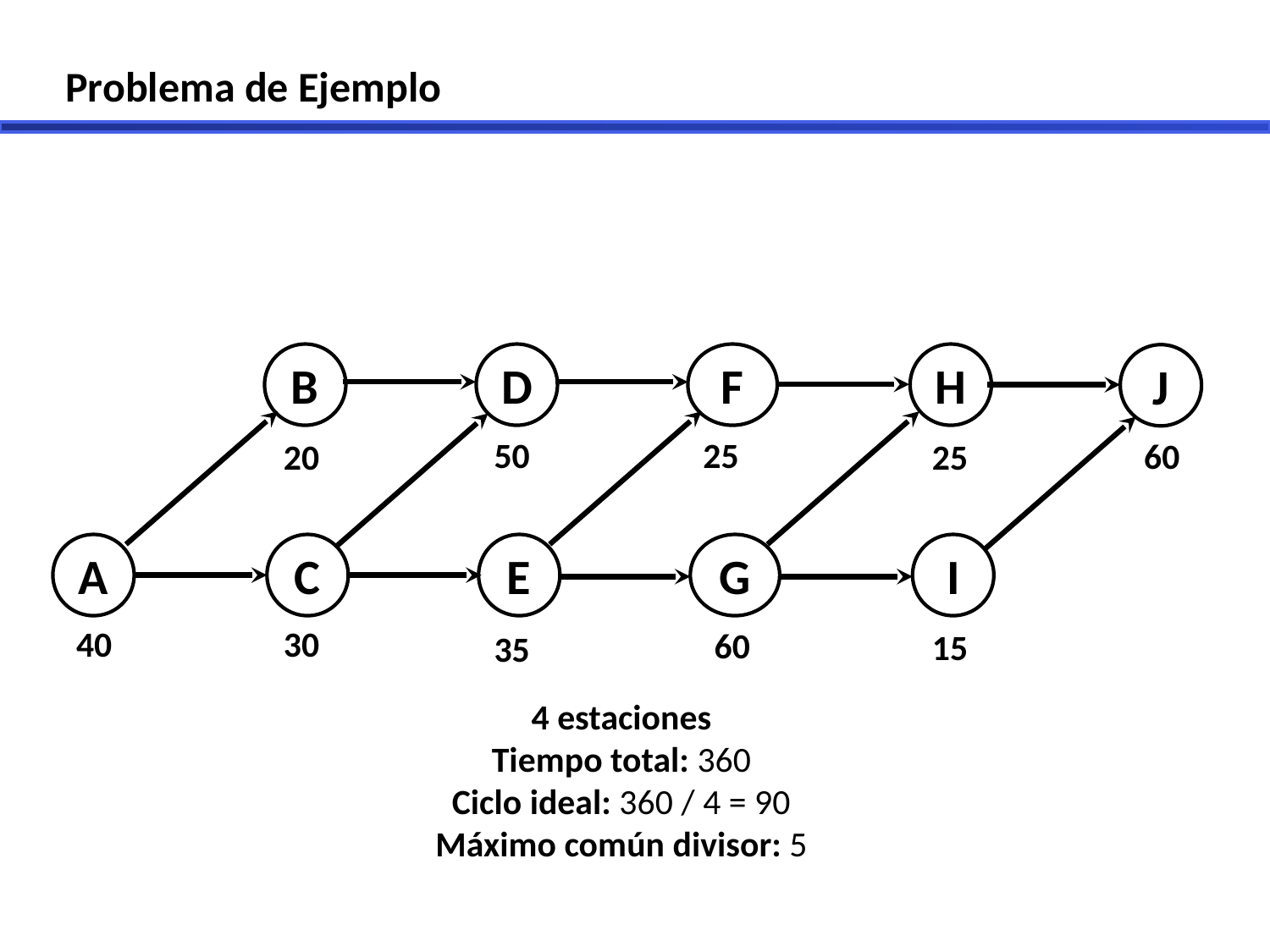

Problema de Ejemplo

B
D
F
H
J
50
25
60
20
25
A
C
E
G
I
30
40
60
15
35

4 estaciones
Tiempo total: 360
Ciclo ideal: 360 / 4 = 90
Máximo común divisor: 5